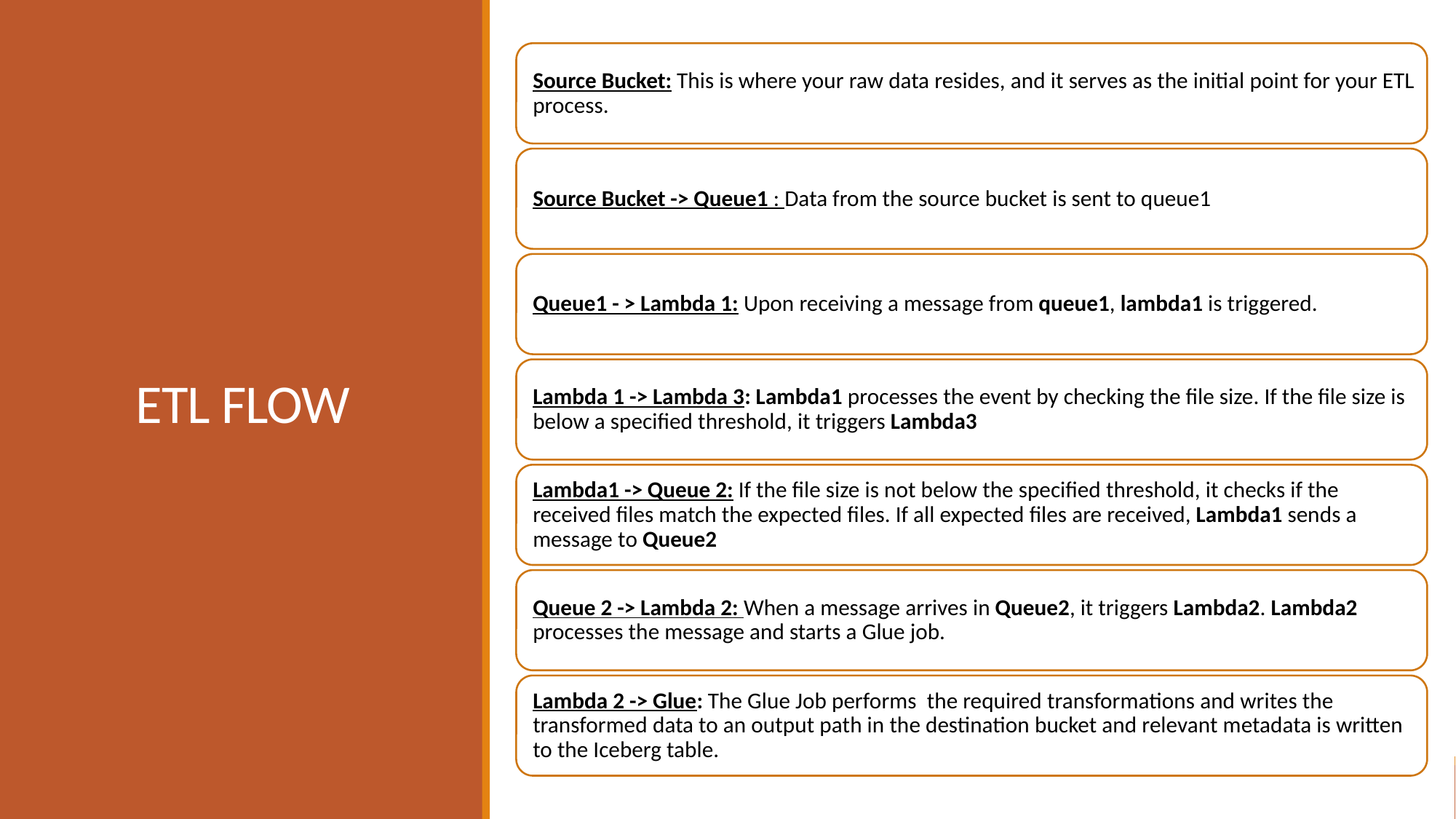

Source Bucket: This is where your raw data resides, and it serves as the initial point for your ETL process.
Source Bucket -> Queue1 : Data from the source bucket is sent to queue1
Queue1 - > Lambda 1: Upon receiving a message from queue1, lambda1 is triggered.
Lambda 1 -> Lambda 3: Lambda1 processes the event by checking the file size. If the file size is below a specified threshold, it triggers Lambda3
Lambda1 -> Queue 2: If the file size is not below the specified threshold, it checks if the received files match the expected files. If all expected files are received, Lambda1 sends a message to Queue2
Queue 2 -> Lambda 2: When a message arrives in Queue2, it triggers Lambda2. Lambda2 processes the message and starts a Glue job.
Lambda 2 -> Glue: The Glue Job performs  the required transformations and writes the transformed data to an output path in the destination bucket and relevant metadata is written to the Iceberg table.
# ETL FLOW